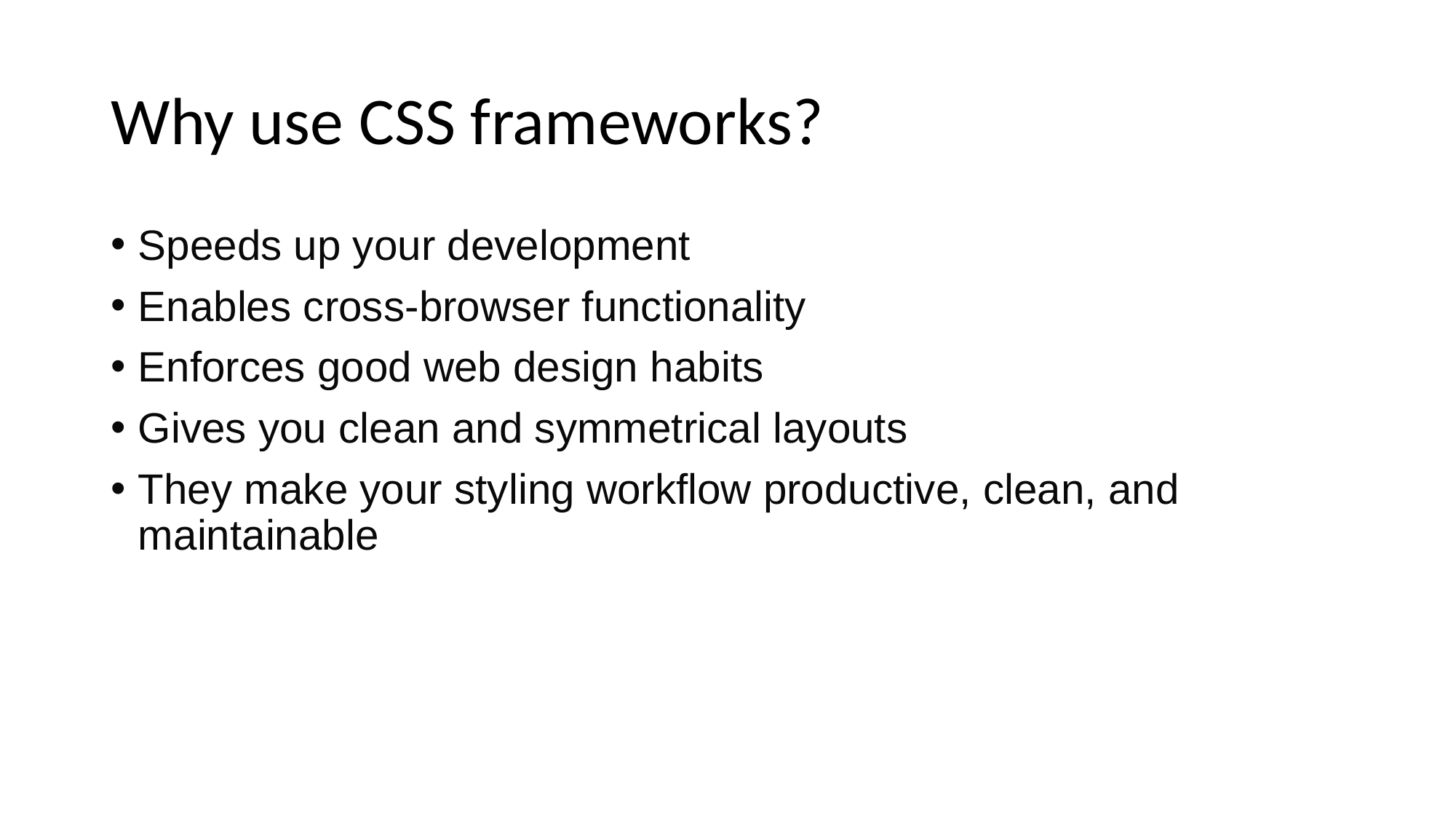

# Why use CSS frameworks?
Speeds up your development
Enables cross-browser functionality
Enforces good web design habits
Gives you clean and symmetrical layouts
They make your styling workflow productive, clean, and maintainable